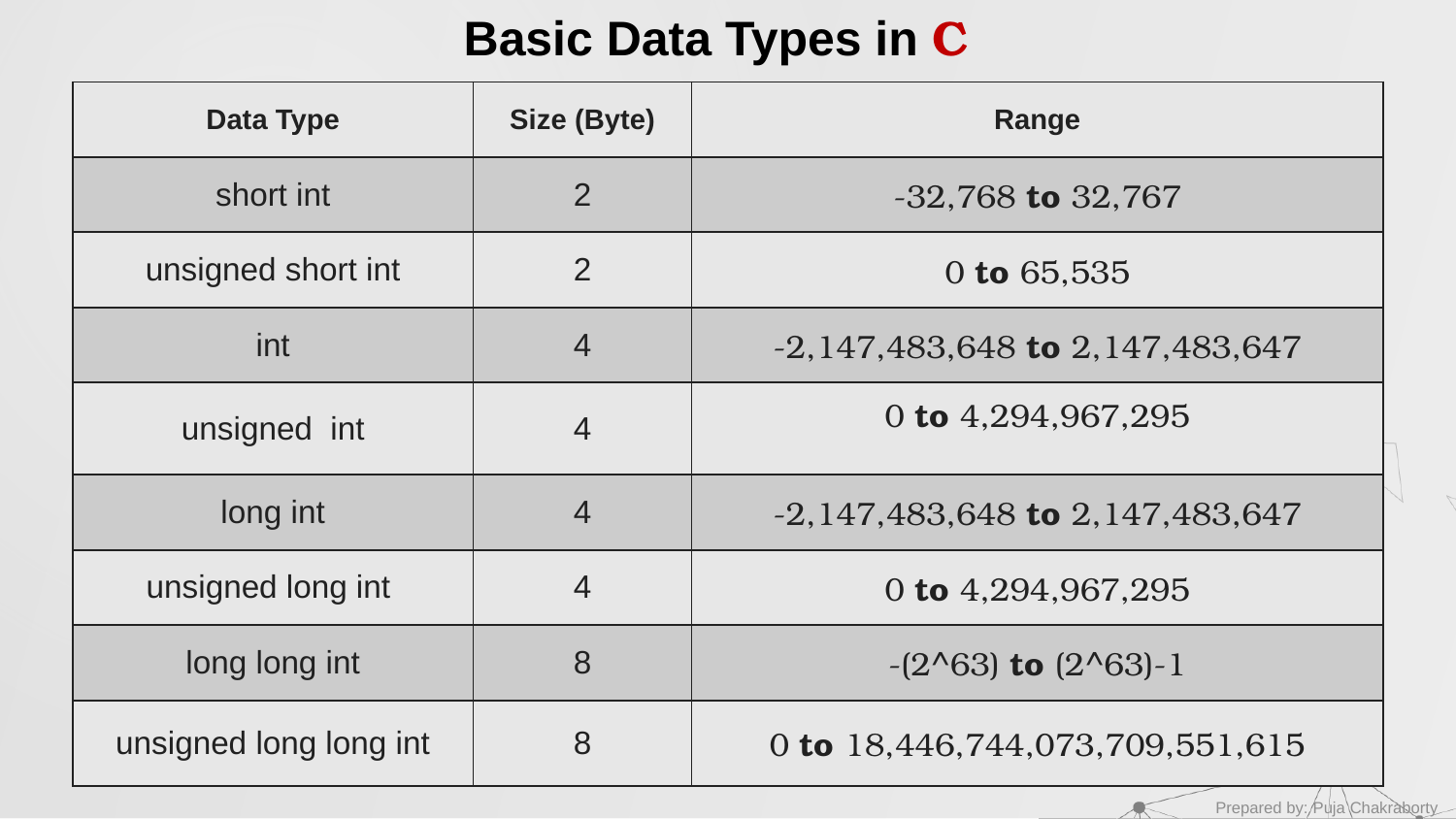

Basic Data Types in C
| Data Type | Size (Byte) | Range |
| --- | --- | --- |
| short int | 2 | -32,768 to 32,767 |
| unsigned short int | 2 | 0 to 65,535 |
| int | 4 | -2,147,483,648 to 2,147,483,647 |
| unsigned int | 4 | 0 to 4,294,967,295 |
| long int | 4 | -2,147,483,648 to 2,147,483,647 |
| unsigned long int | 4 | 0 to 4,294,967,295 |
| long long int | 8 | -(2^63) to (2^63)-1 |
| unsigned long long int | 8 | 0 to 18,446,744,073,709,551,615 |
Prepared by: Puja Chakraborty